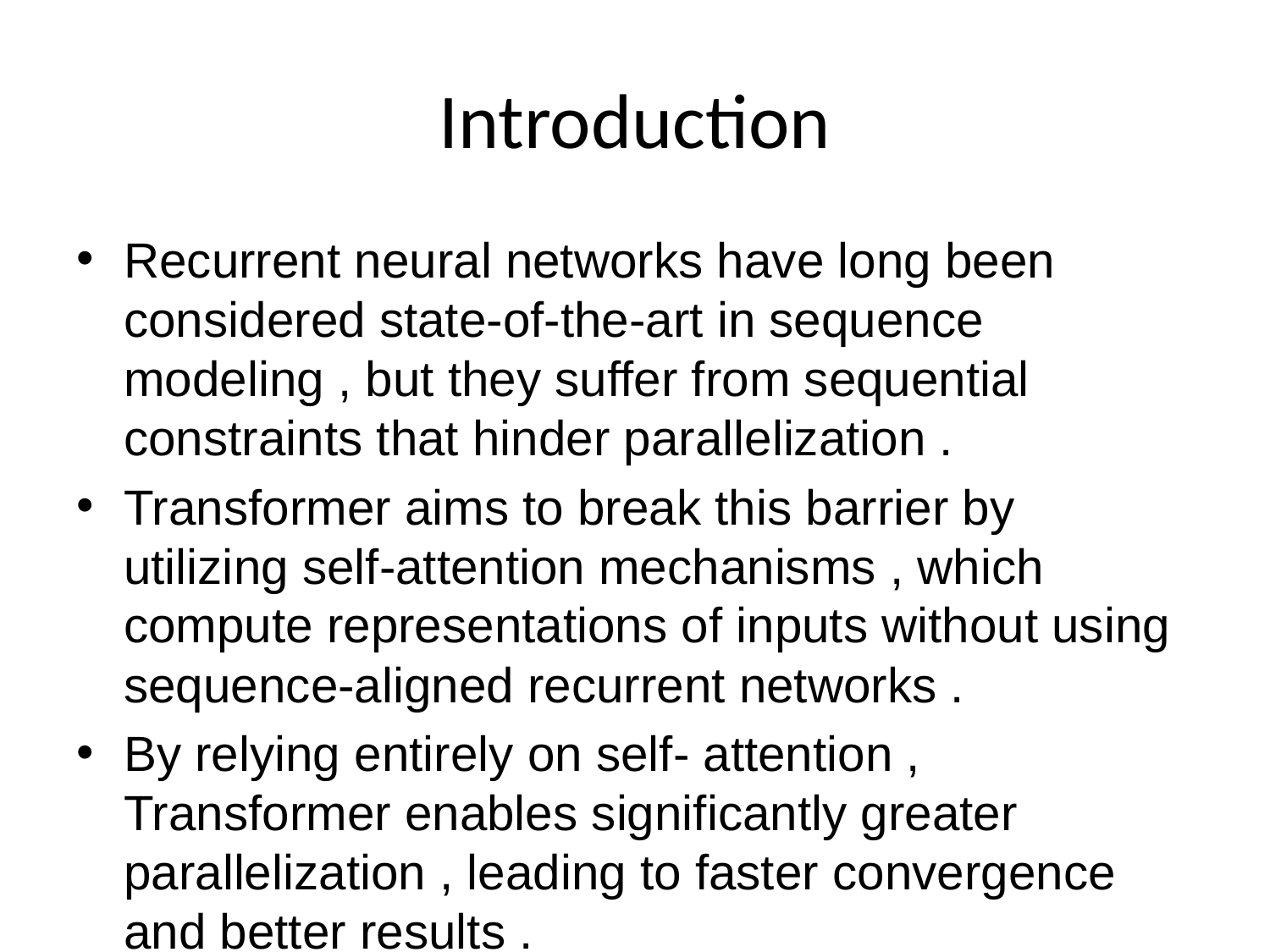

# Introduction
Recurrent neural networks have long been considered state-of-the-art in sequence modeling , but they suffer from sequential constraints that hinder parallelization .
Transformer aims to break this barrier by utilizing self-attention mechanisms , which compute representations of inputs without using sequence-aligned recurrent networks .
By relying entirely on self- attention , Transformer enables significantly greater parallelization , leading to faster convergence and better results .